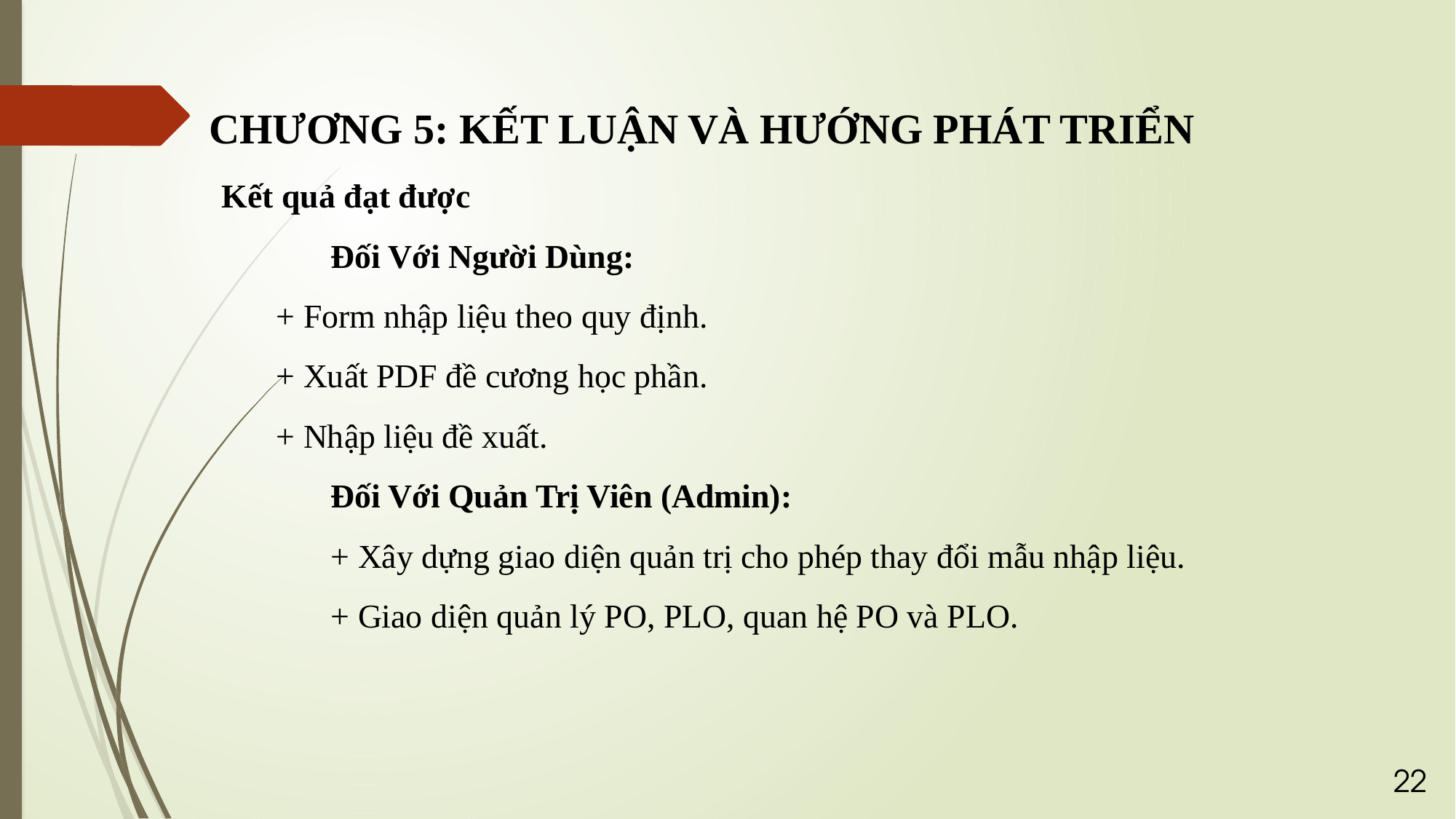

CHƯƠNG 5: KẾT LUẬN VÀ HƯỚNG PHÁT TRIỂN
Kết quả đạt được
	Đối Với Người Dùng:
+ Form nhập liệu theo quy định.
+ Xuất PDF đề cương học phần.
+ Nhập liệu đề xuất.
	Đối Với Quản Trị Viên (Admin):
	+ Xây dựng giao diện quản trị cho phép thay đổi mẫu nhập liệu.
	+ Giao diện quản lý PO, PLO, quan hệ PO và PLO.

22